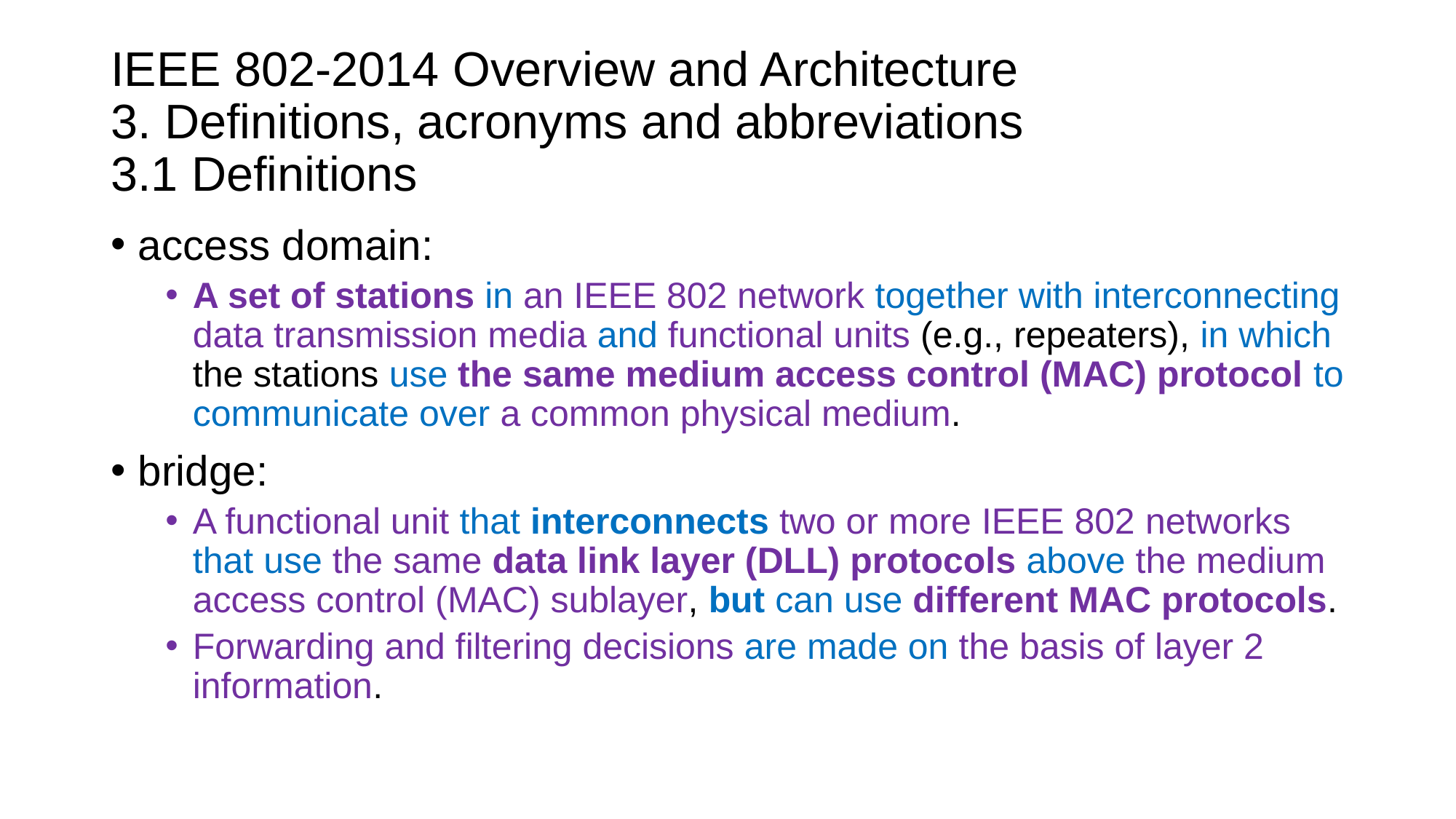

# IEEE 802-2014 Overview and Architecture 3. Definitions, acronyms and abbreviations 3.1 Definitions
access domain:
A set of stations in an IEEE 802 network together with interconnecting data transmission media and functional units (e.g., repeaters), in which the stations use the same medium access control (MAC) protocol to communicate over a common physical medium.
bridge:
A functional unit that interconnects two or more IEEE 802 networks that use the same data link layer (DLL) protocols above the medium access control (MAC) sublayer, but can use different MAC protocols.
Forwarding and filtering decisions are made on the basis of layer 2 information.